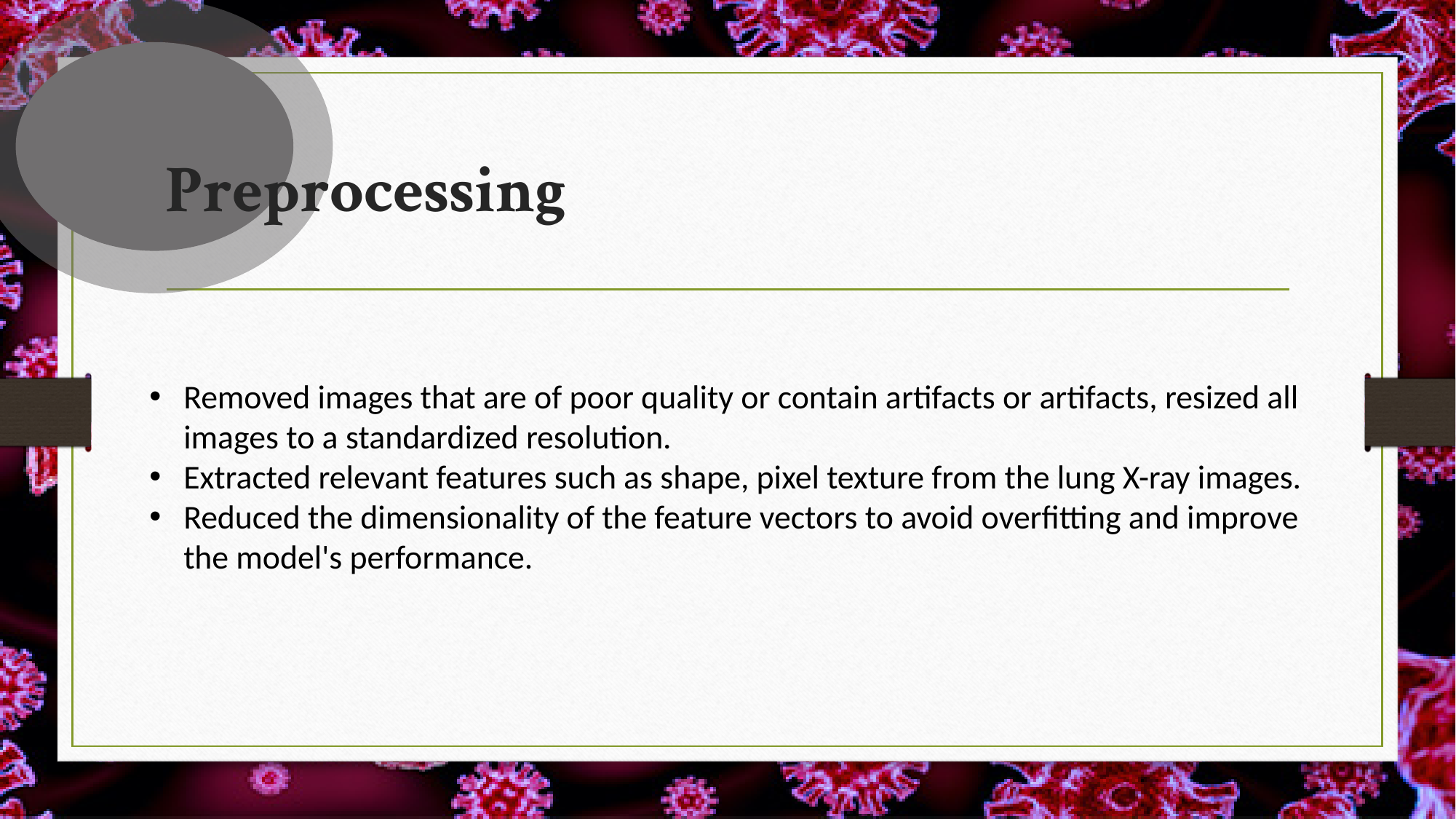

# Preprocessing
Removed images that are of poor quality or contain artifacts or artifacts, resized all images to a standardized resolution.
Extracted relevant features such as shape, pixel texture from the lung X-ray images.
Reduced the dimensionality of the feature vectors to avoid overfitting and improve the model's performance.